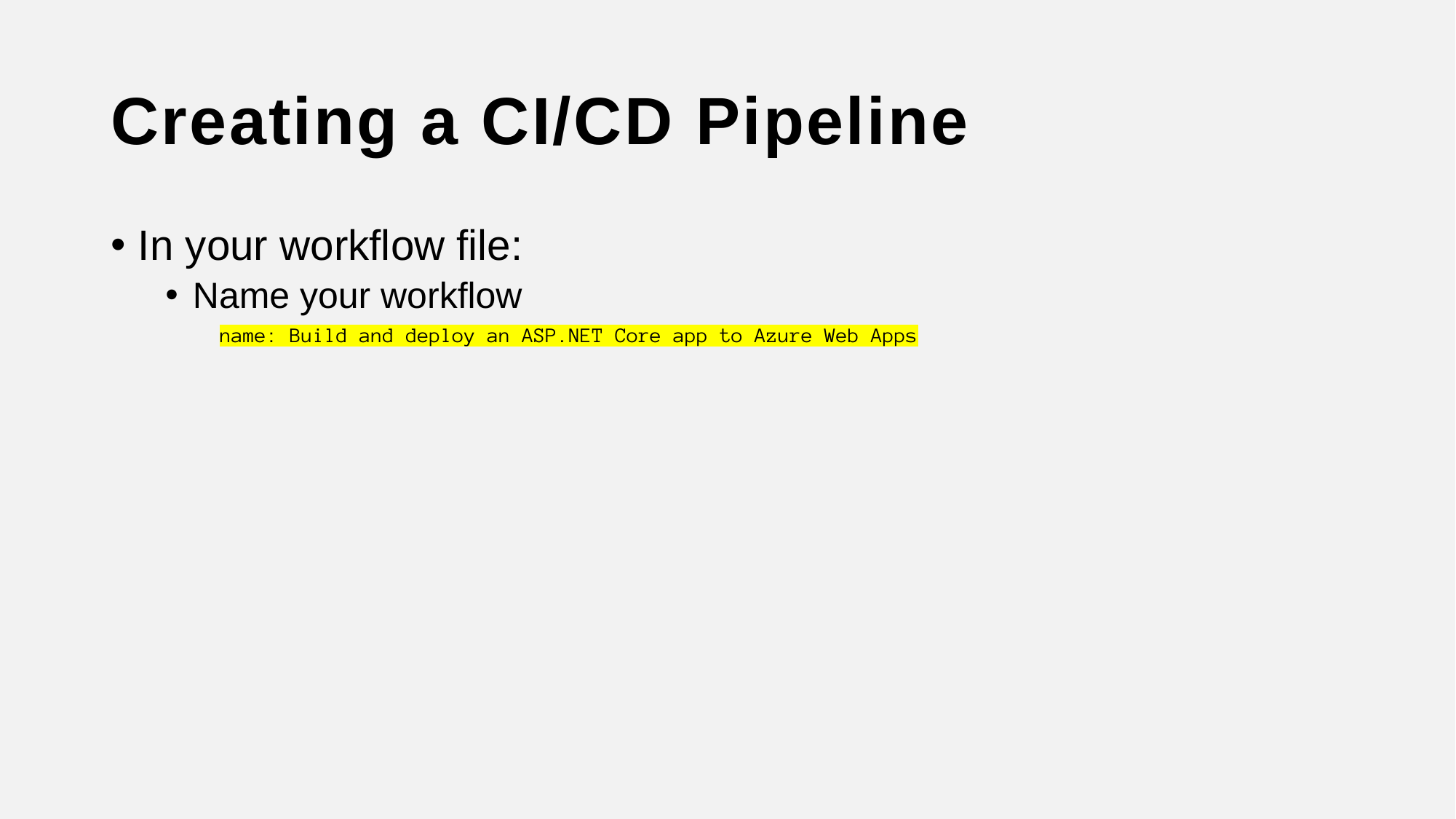

# Creating a CI/CD Pipeline
In your workflow file:
Name your workflow
name: Build and deploy an ASP.NET Core app to Azure Web Apps